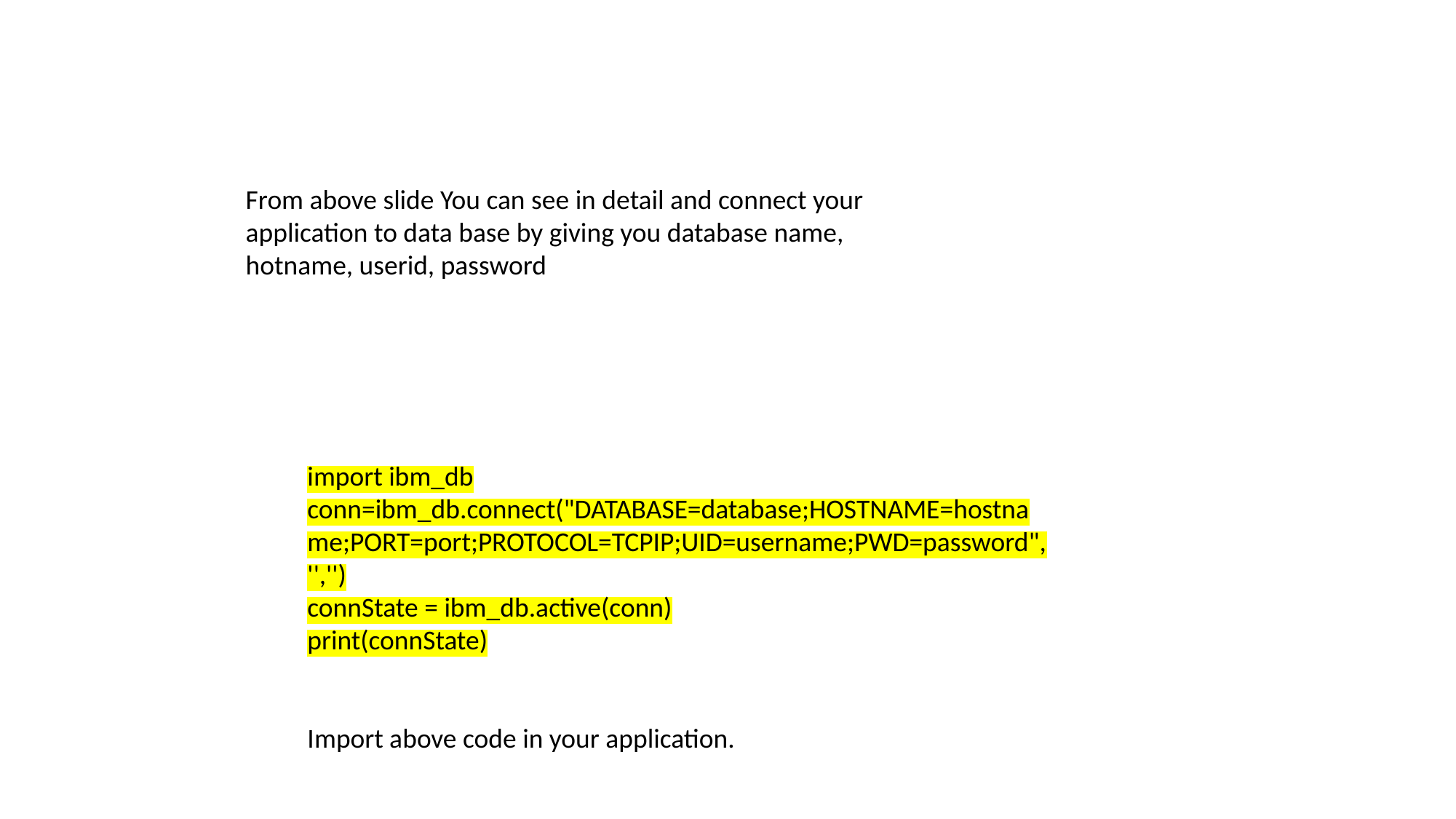

From above slide You can see in detail and connect your application to data base by giving you database name, hotname, userid, password
import ibm_db
conn=ibm_db.connect("DATABASE=database;HOSTNAME=hostname;PORT=port;PROTOCOL=TCPIP;UID=username;PWD=password",'','')
connState = ibm_db.active(conn)
print(connState)

Import above code in your application.